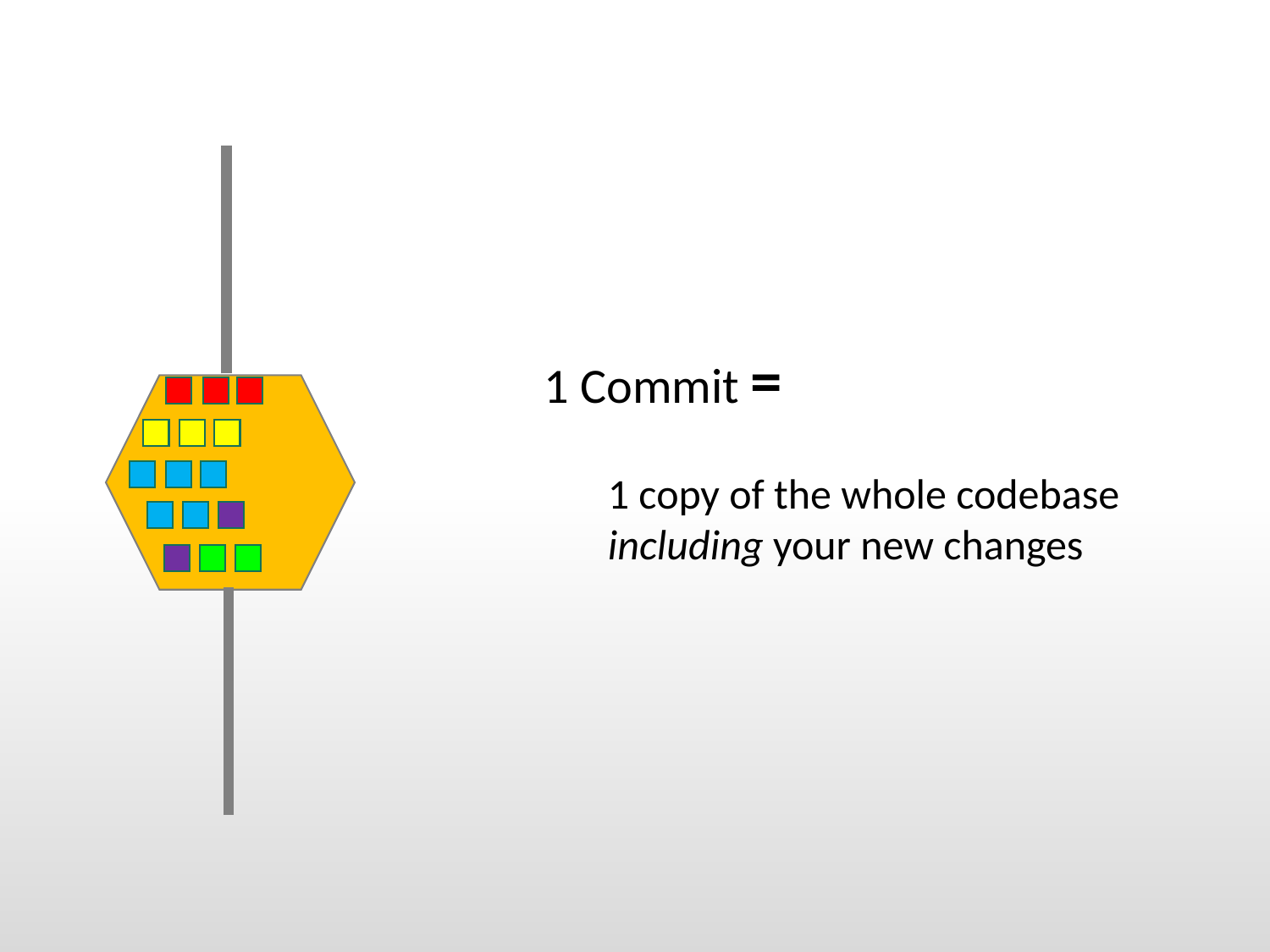

1 Commit =

1 copy of the whole codebase
including your new changes